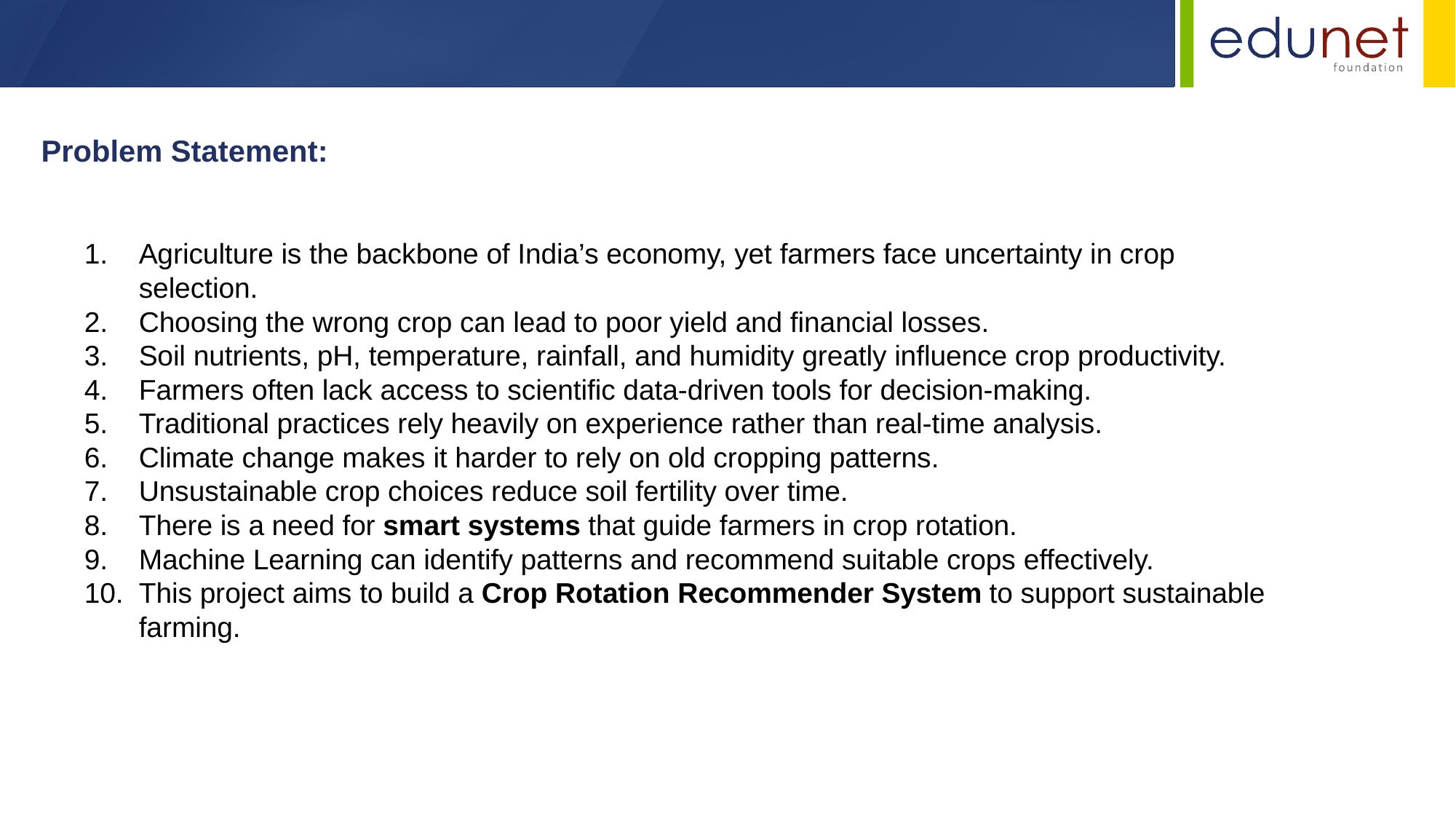

Agriculture is the backbone of India’s economy, yet farmers face uncertainty in crop selection.
Choosing the wrong crop can lead to poor yield and financial losses.
Soil nutrients, pH, temperature, rainfall, and humidity greatly influence crop productivity.
Farmers often lack access to scientific data-driven tools for decision-making.
Traditional practices rely heavily on experience rather than real-time analysis.
Climate change makes it harder to rely on old cropping patterns.
Unsustainable crop choices reduce soil fertility over time.
There is a need for smart systems that guide farmers in crop rotation.
Machine Learning can identify patterns and recommend suitable crops effectively.
This project aims to build a Crop Rotation Recommender System to support sustainable farming.
Problem Statement: